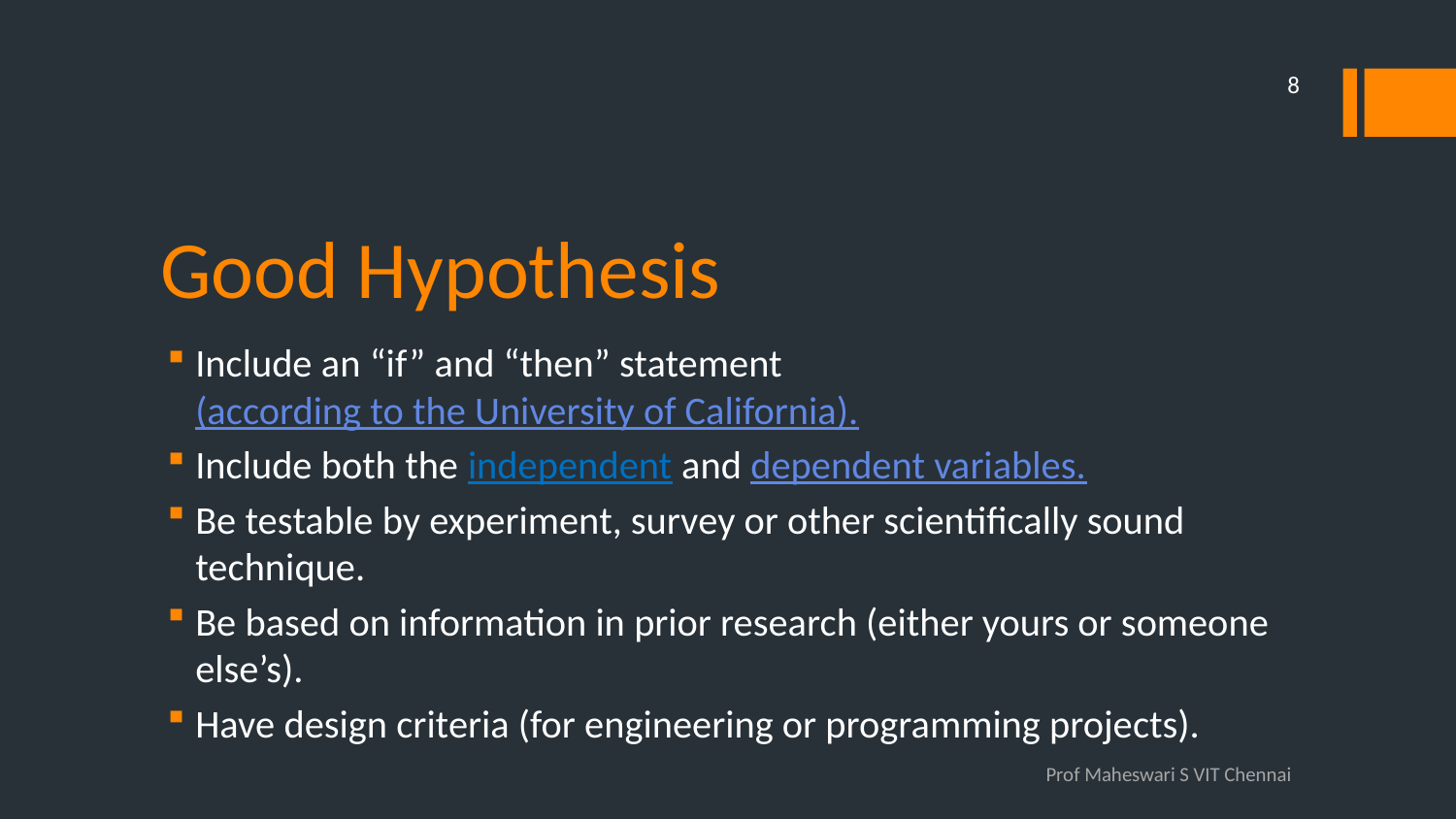

8
# Good Hypothesis
Include an “if” and “then” statement (according to the University of California).
Include both the independent and dependent variables.
Be testable by experiment, survey or other scientifically sound technique.
Be based on information in prior research (either yours or someone else’s).
Have design criteria (for engineering or programming projects).

Prof Maheswari S VIT Chennai